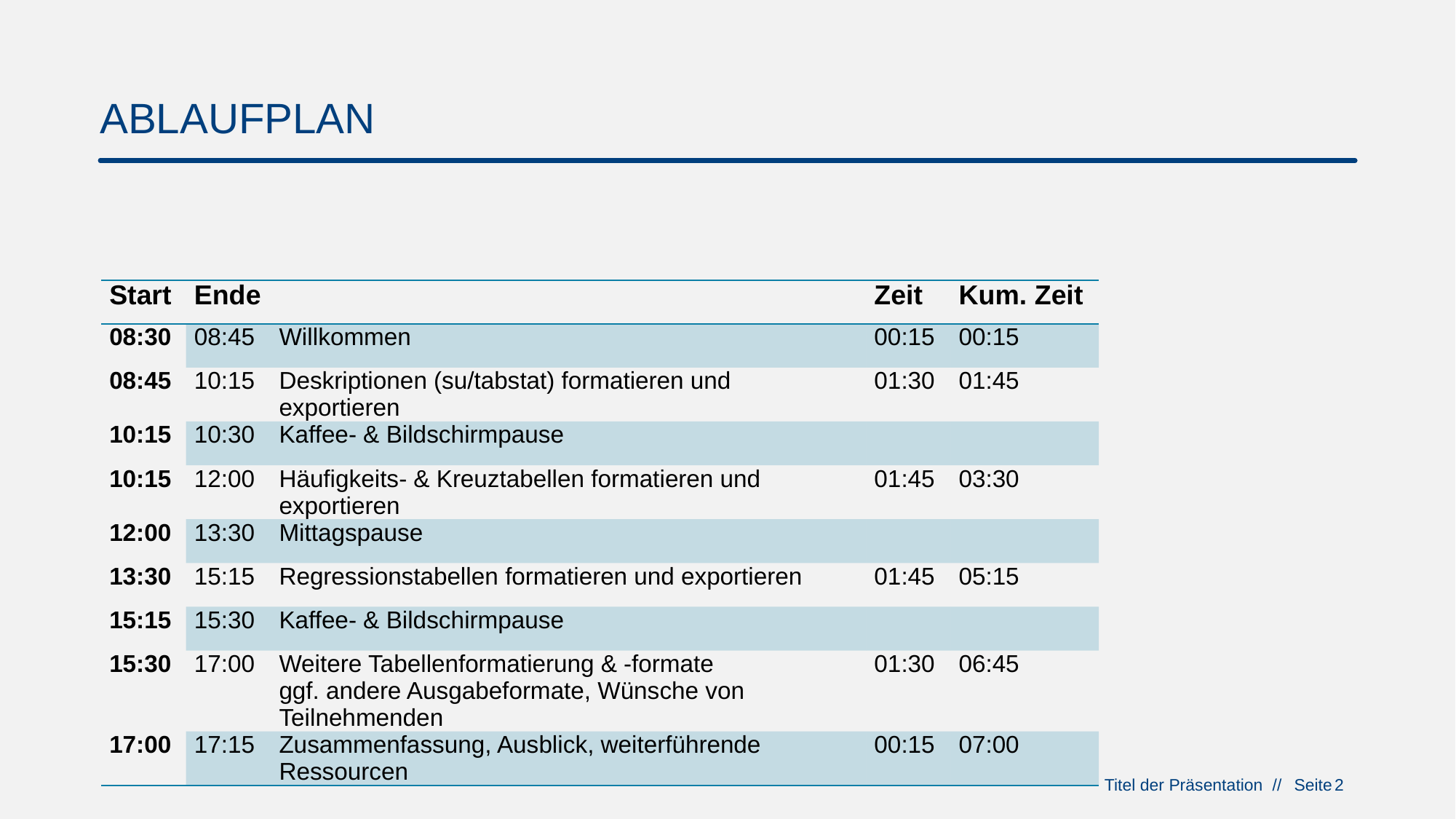

# ABlaufplan
| Start | Ende |  | Zeit | Kum. Zeit |
| --- | --- | --- | --- | --- |
| 08:30 | 08:45 | Willkommen | 00:15 | 00:15 |
| 08:45 | 10:15 | Deskriptionen (su/tabstat) formatieren und exportieren | 01:30 | 01:45 |
| 10:15 | 10:30 | Kaffee- & Bildschirmpause |  |  |
| 10:15 | 12:00 | Häufigkeits- & Kreuztabellen formatieren und exportieren | 01:45 | 03:30 |
| 12:00 | 13:30 | Mittagspause |  |  |
| 13:30 | 15:15 | Regressionstabellen formatieren und exportieren | 01:45 | 05:15 |
| 15:15 | 15:30 | Kaffee- & Bildschirmpause |  |  |
| 15:30 | 17:00 | Weitere Tabellenformatierung & -formate ggf. andere Ausgabeformate, Wünsche von Teilnehmenden | 01:30 | 06:45 |
| 17:00 | 17:15 | Zusammenfassung, Ausblick, weiterführende Ressourcen | 00:15 | 07:00 |
Titel der Präsentation
2